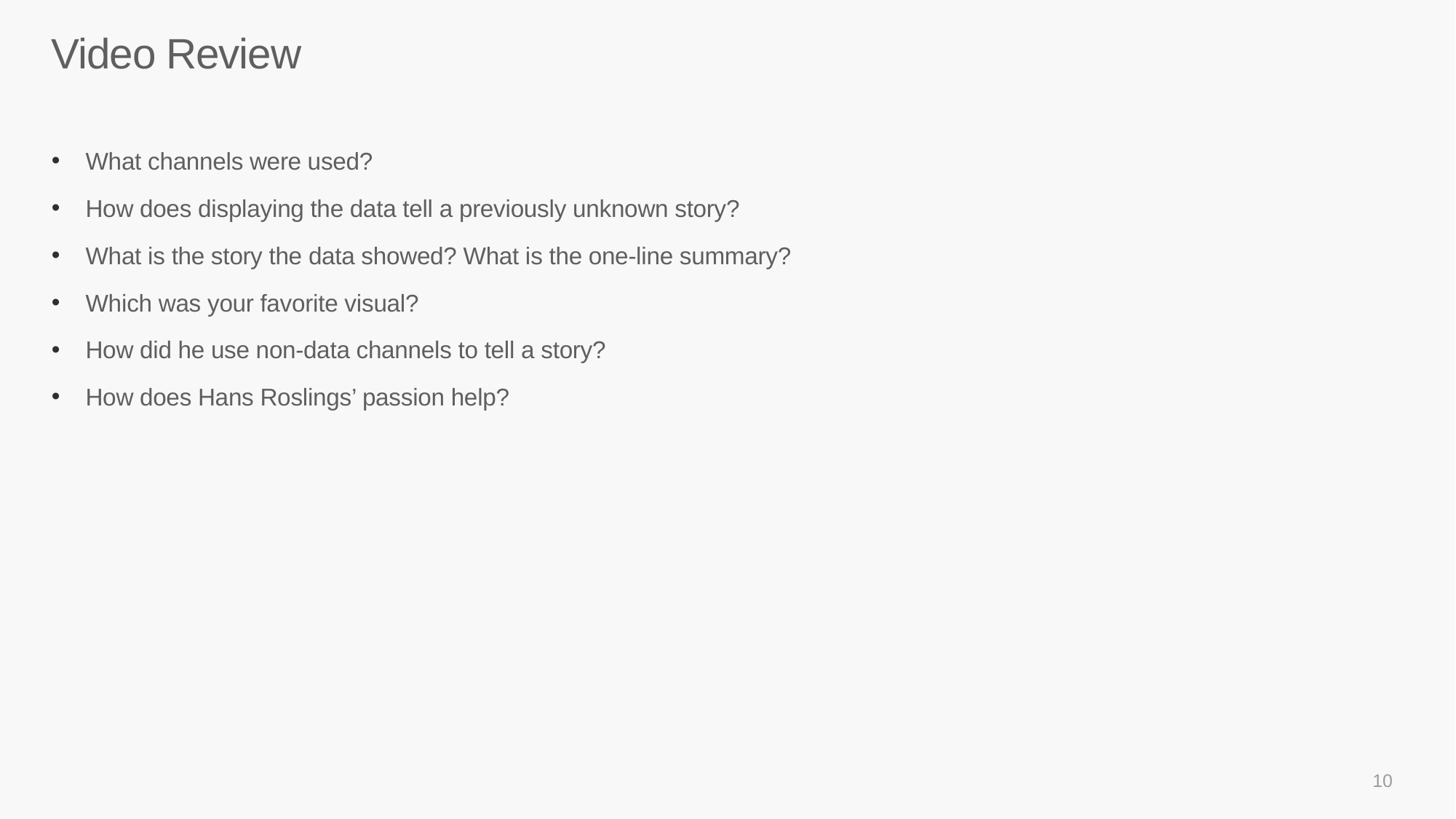

# Video Review
What channels were used?
How does displaying the data tell a previously unknown story?
What is the story the data showed? What is the one-line summary?
Which was your favorite visual?
How did he use non-data channels to tell a story?
How does Hans Roslings’ passion help?
10